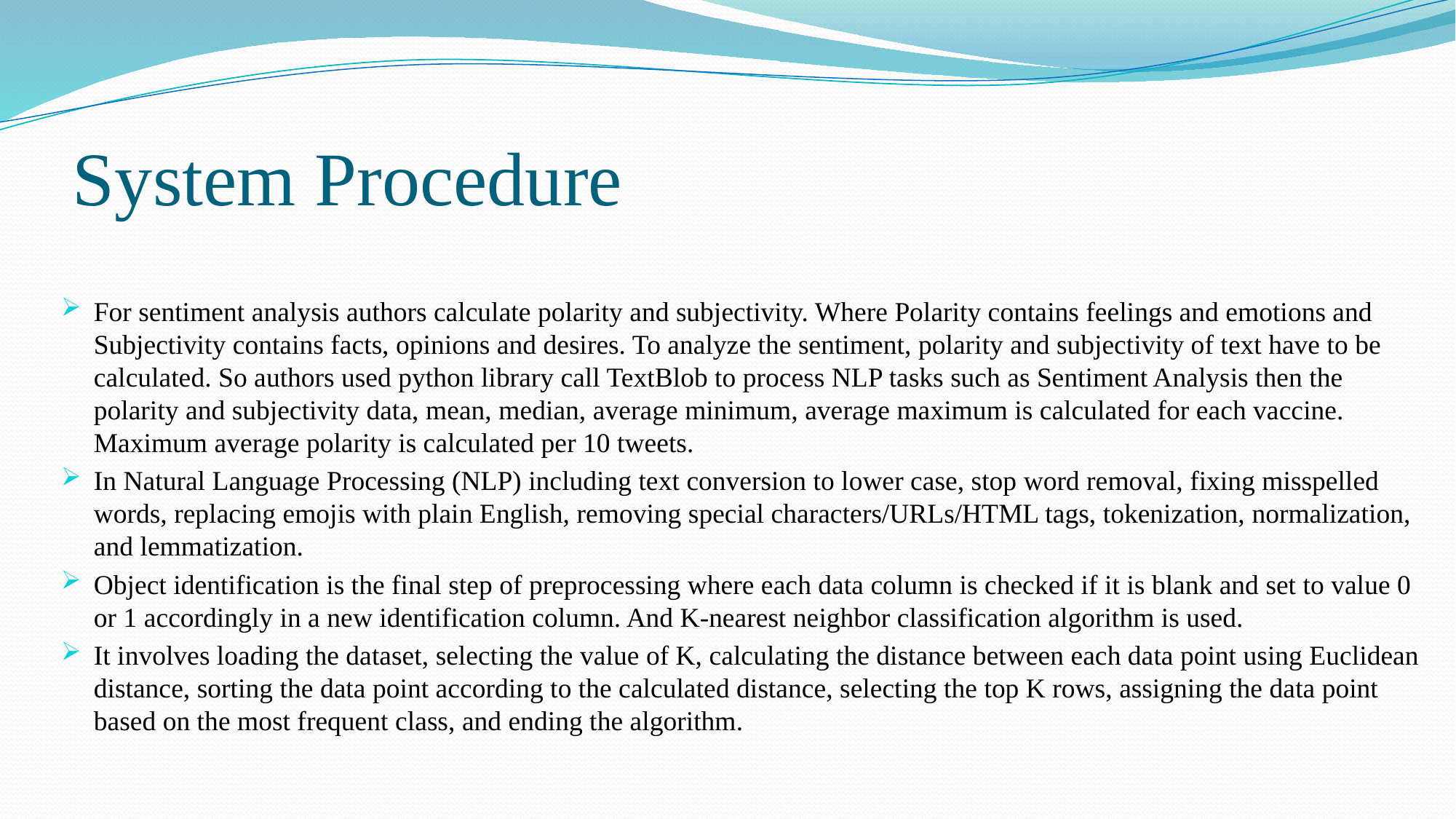

# System Procedure
For sentiment analysis authors calculate polarity and subjectivity. Where Polarity contains feelings and emotions and  Subjectivity contains facts, opinions and desires. To analyze the sentiment, polarity and subjectivity of text have to be calculated. So authors used python library call TextBlob to process NLP tasks such as Sentiment Analysis then the polarity and subjectivity data, mean, median, average minimum, average maximum is calculated for each vaccine. Maximum average polarity is calculated per 10 tweets.
In Natural Language Processing (NLP) including text conversion to lower case, stop word removal, fixing misspelled words, replacing emojis with plain English, removing special characters/URLs/HTML tags, tokenization, normalization, and lemmatization.
Object identification is the final step of preprocessing where each data column is checked if it is blank and set to value 0 or 1 accordingly in a new identification column. And K-nearest neighbor classification algorithm is used.
It involves loading the dataset, selecting the value of K, calculating the distance between each data point using Euclidean distance, sorting the data point according to the calculated distance, selecting the top K rows, assigning the data point based on the most frequent class, and ending the algorithm.